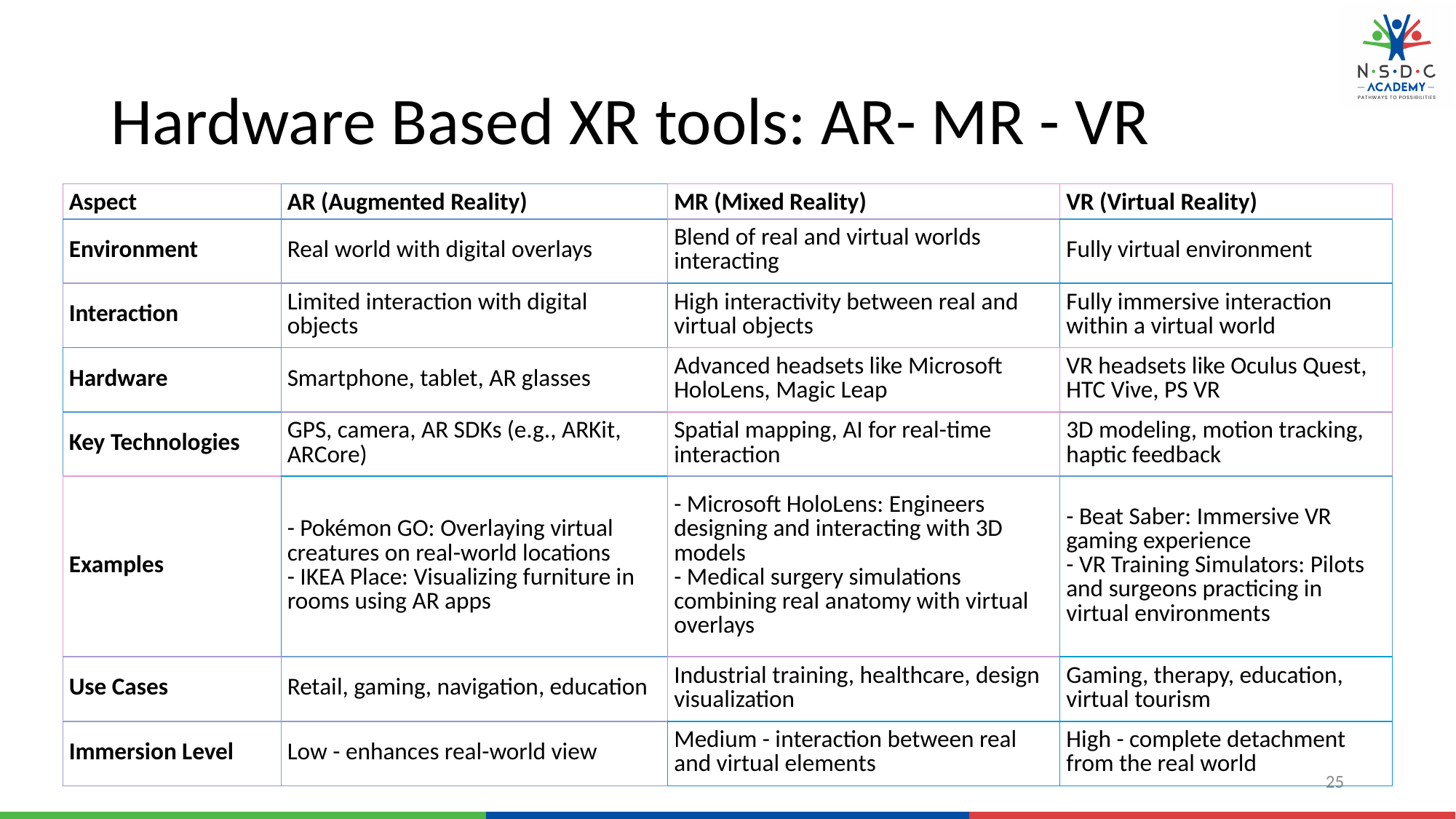

# Hardware Based XR tools: AR- MR - VR
| Aspect | AR (Augmented Reality) | MR (Mixed Reality) | VR (Virtual Reality) |
| --- | --- | --- | --- |
| Environment | Real world with digital overlays | Blend of real and virtual worlds interacting | Fully virtual environment |
| Interaction | Limited interaction with digital objects | High interactivity between real and virtual objects | Fully immersive interaction within a virtual world |
| Hardware | Smartphone, tablet, AR glasses | Advanced headsets like Microsoft HoloLens, Magic Leap | VR headsets like Oculus Quest, HTC Vive, PS VR |
| Key Technologies | GPS, camera, AR SDKs (e.g., ARKit, ARCore) | Spatial mapping, AI for real-time interaction | 3D modeling, motion tracking, haptic feedback |
| Examples | - Pokémon GO: Overlaying virtual creatures on real-world locations - IKEA Place: Visualizing furniture in rooms using AR apps | - Microsoft HoloLens: Engineers designing and interacting with 3D models - Medical surgery simulations combining real anatomy with virtual overlays | - Beat Saber: Immersive VR gaming experience - VR Training Simulators: Pilots and surgeons practicing in virtual environments |
| Use Cases | Retail, gaming, navigation, education | Industrial training, healthcare, design visualization | Gaming, therapy, education, virtual tourism |
| Immersion Level | Low - enhances real-world view | Medium - interaction between real and virtual elements | High - complete detachment from the real world |

25